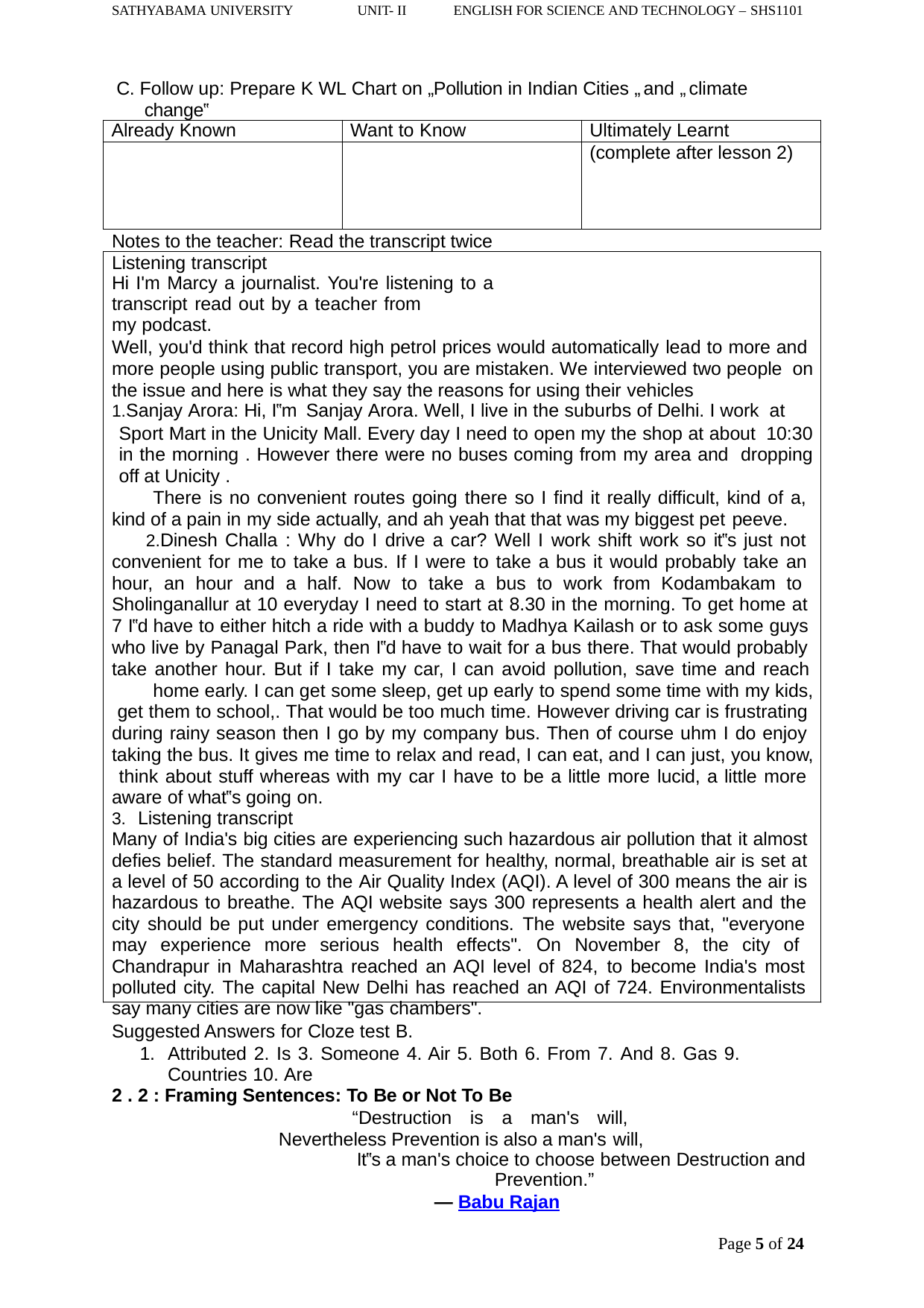

SATHYABAMA UNIVERSITY
UNIT- II
ENGLISH FOR SCIENCE AND TECHNOLOGY – SHS1101
C. Follow up: Prepare K WL Chart on „Pollution in Indian Cities „ and „ climate  change‟
| Already Known | Want to Know | Ultimately Learnt |
| --- | --- | --- |
|  |  | (complete after lesson 2) |
Notes to the teacher: Read the transcript twice  Listening transcript
Hi I'm Marcy a journalist. You're listening to a transcript read out by a teacher from
my podcast.
Well, you'd think that record high petrol prices would automatically lead to more and  more people using public transport, you are mistaken. We interviewed two people  on the issue and here is what they say the reasons for using their vehicles
Sanjay Arora: Hi, I‟m Sanjay Arora. Well, I live in the suburbs of Delhi. I work at
Sport Mart in the Unicity Mall. Every day I need to open my the shop at about  10:30 in the morning . However there were no buses coming from my area and  dropping off at Unicity .
There is no convenient routes going there so I find it really difficult, kind of a,  kind of a pain in my side actually, and ah yeah that that was my biggest pet peeve.
Dinesh Challa : Why do I drive a car? Well I work shift work so it‟s just not  convenient for me to take a bus. If I were to take a bus it would probably take an  hour, an hour and a half. Now to take a bus to work from Kodambakam to  Sholinganallur at 10 everyday I need to start at 8.30 in the morning. To get home at  7 I‟d have to either hitch a ride with a buddy to Madhya Kailash or to ask some guys  who live by Panagal Park, then I‟d have to wait for a bus there. That would probably  take another hour. But if I take my car, I can avoid pollution, save time and reach
home early. I can get some sleep, get up early to spend some time with my kids,  get them to school,. That would be too much time. However driving car is frustrating  during rainy season then I go by my company bus. Then of course uhm I do enjoy  taking the bus. It gives me time to relax and read, I can eat, and I can just, you know,  think about stuff whereas with my car I have to be a little more lucid, a little more  aware of what‟s going on.
Listening transcript
Many of India's big cities are experiencing such hazardous air pollution that it almost  defies belief. The standard measurement for healthy, normal, breathable air is set at  a level of 50 according to the Air Quality Index (AQI). A level of 300 means the air is  hazardous to breathe. The AQI website says 300 represents a health alert and the  city should be put under emergency conditions. The website says that, "everyone  may experience more serious health effects". On November 8, the city of  Chandrapur in Maharashtra reached an AQI level of 824, to become India's most  polluted city. The capital New Delhi has reached an AQI of 724. Environmentalists  say many cities are now like "gas chambers".
Suggested Answers for Cloze test B.
Attributed 2. Is 3. Someone 4. Air 5. Both 6. From 7. And 8. Gas 9.  Countries 10. Are
2 . 2 : Framing Sentences: To Be or Not To Be
“Destruction is a man's will,  Nevertheless Prevention is also a man's will,
It‟s a man's choice to choose between Destruction and Prevention.”
― Babu Rajan

Page 5 of 24